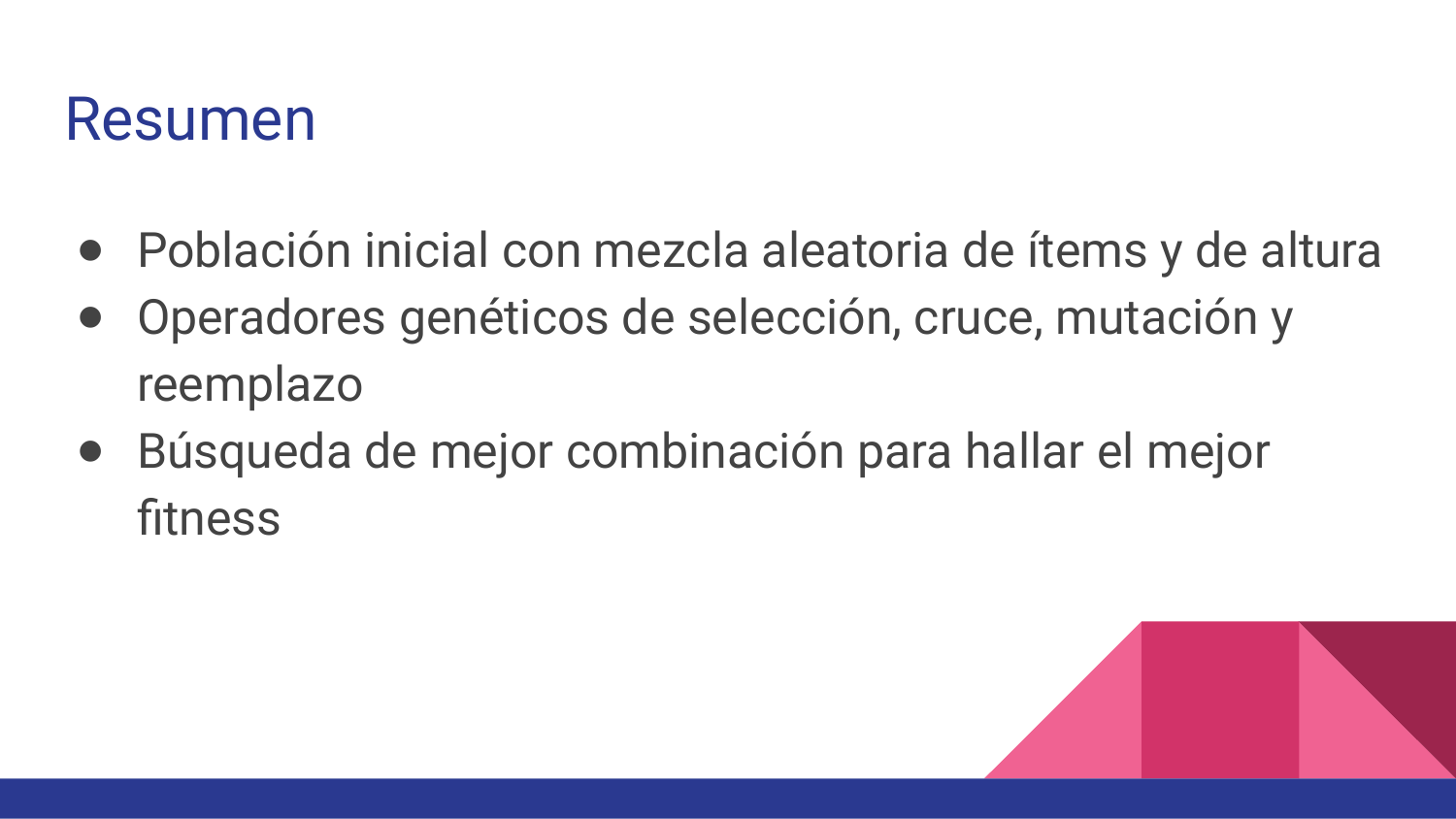

# Resumen
Población inicial con mezcla aleatoria de ítems y de altura
Operadores genéticos de selección, cruce, mutación y reemplazo
Búsqueda de mejor combinación para hallar el mejor fitness